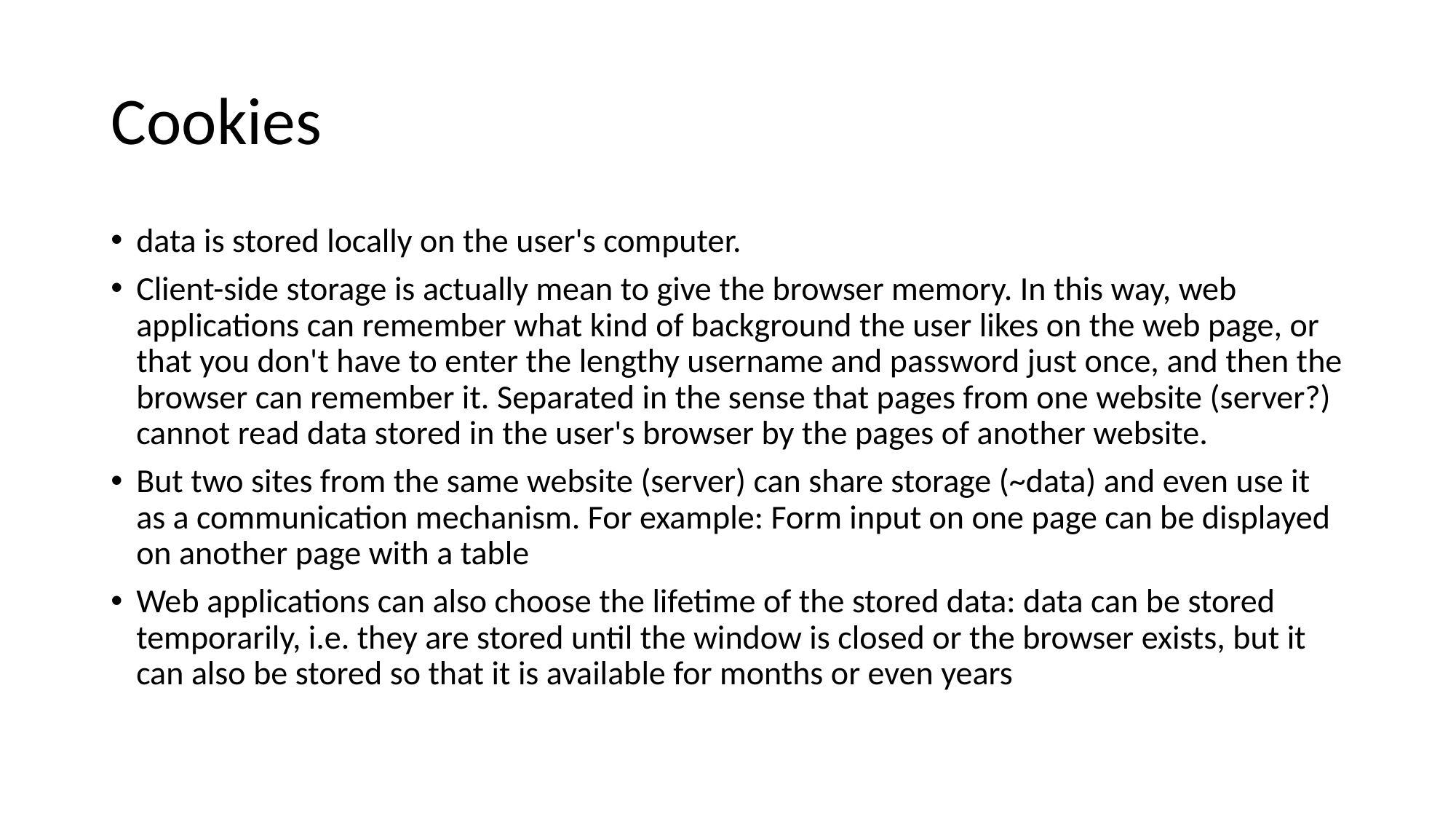

# Cookies
data is stored locally on the user's computer.
Client-side storage is actually mean to give the browser memory. In this way, web applications can remember what kind of background the user likes on the web page, or that you don't have to enter the lengthy username and password just once, and then the browser can remember it. Separated in the sense that pages from one website (server?) cannot read data stored in the user's browser by the pages of another website.
But two sites from the same website (server) can share storage (~data) and even use it as a communication mechanism. For example: Form input on one page can be displayed on another page with a table
Web applications can also choose the lifetime of the stored data: data can be stored temporarily, i.e. they are stored until the window is closed or the browser exists, but it can also be stored so that it is available for months or even years